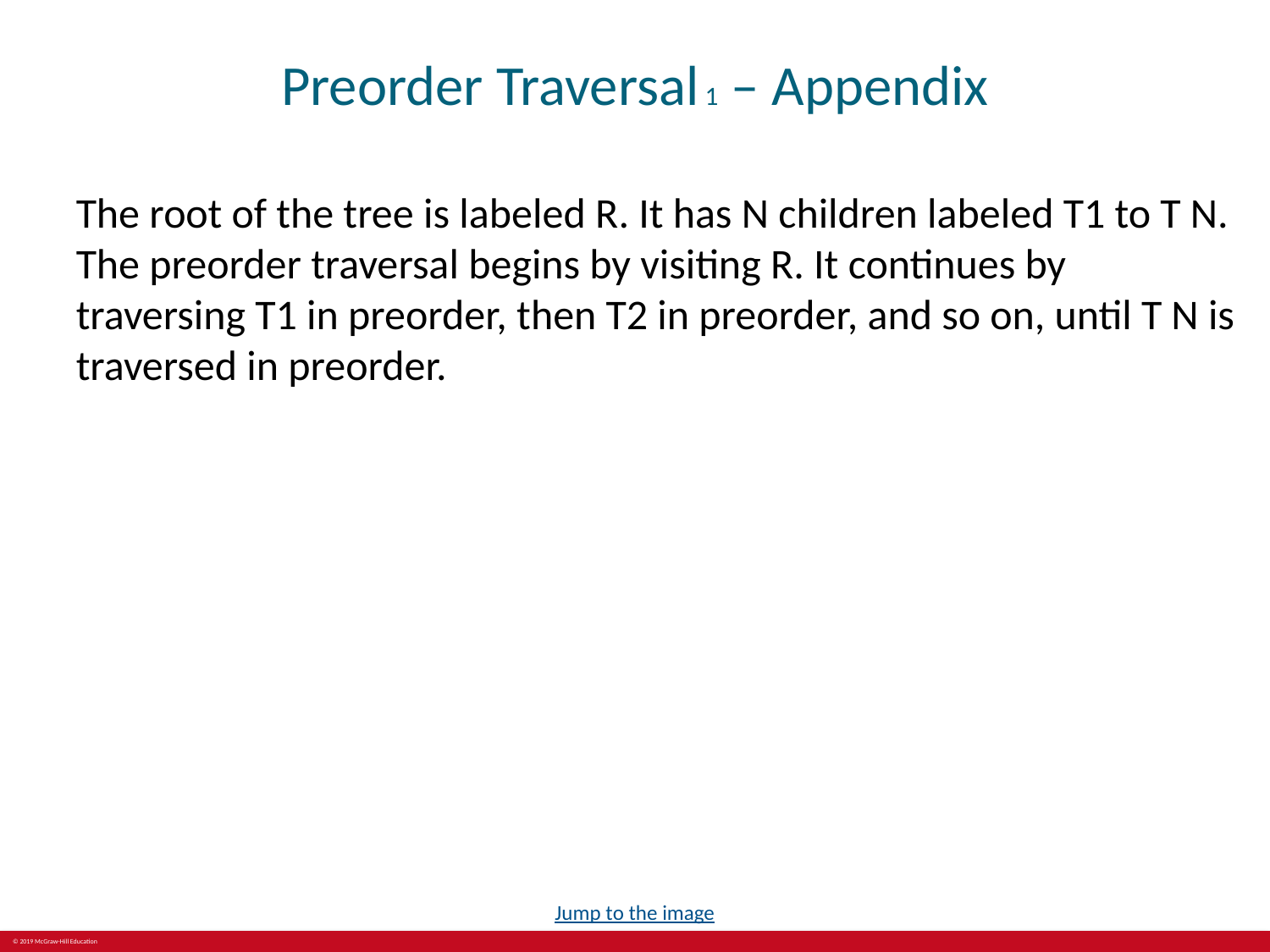

# Preorder Traversal 1 – Appendix
The root of the tree is labeled R. It has N children labeled T1 to T N. The preorder traversal begins by visiting R. It continues by traversing T1 in preorder, then T2 in preorder, and so on, until T N is traversed in preorder.
Jump to the image